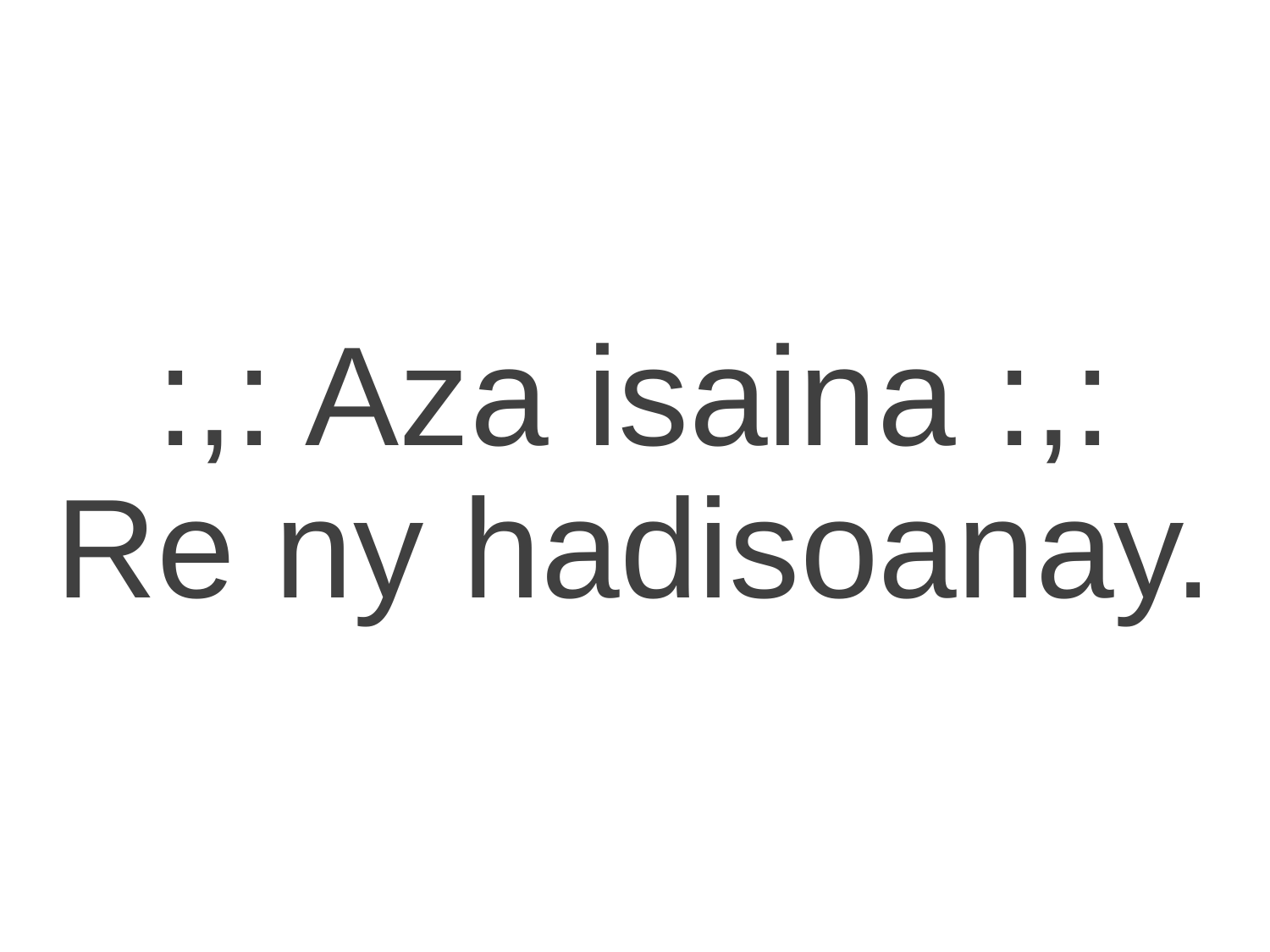

:,: Aza isaina :,:
Re ny hadisoanay.